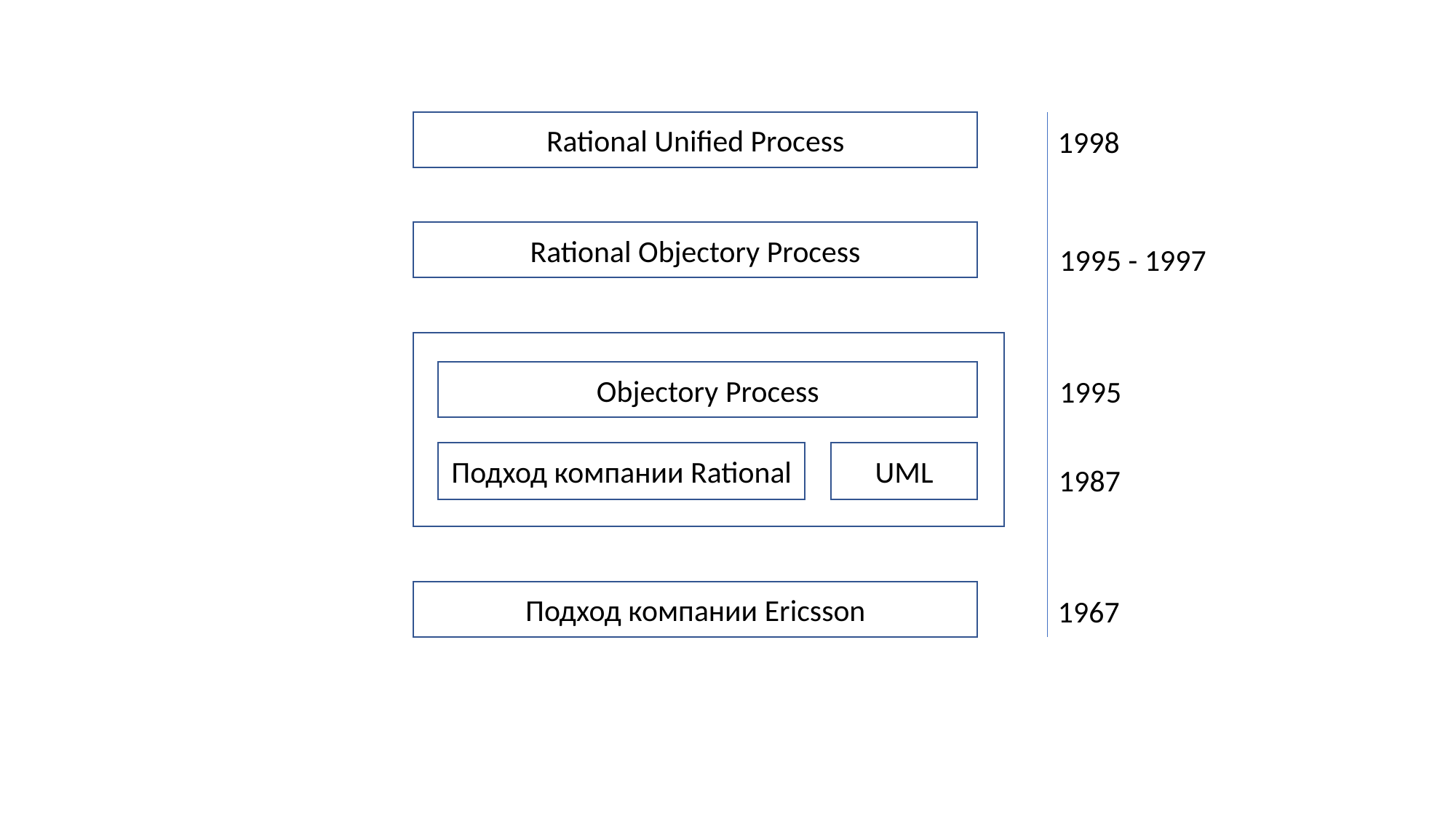

Rational Unified Process
1998
Rational Objectory Process
1995 - 1997

Objectory Process
1995
UML
Подход компании Rational
1987
Подход компании Ericsson
1967